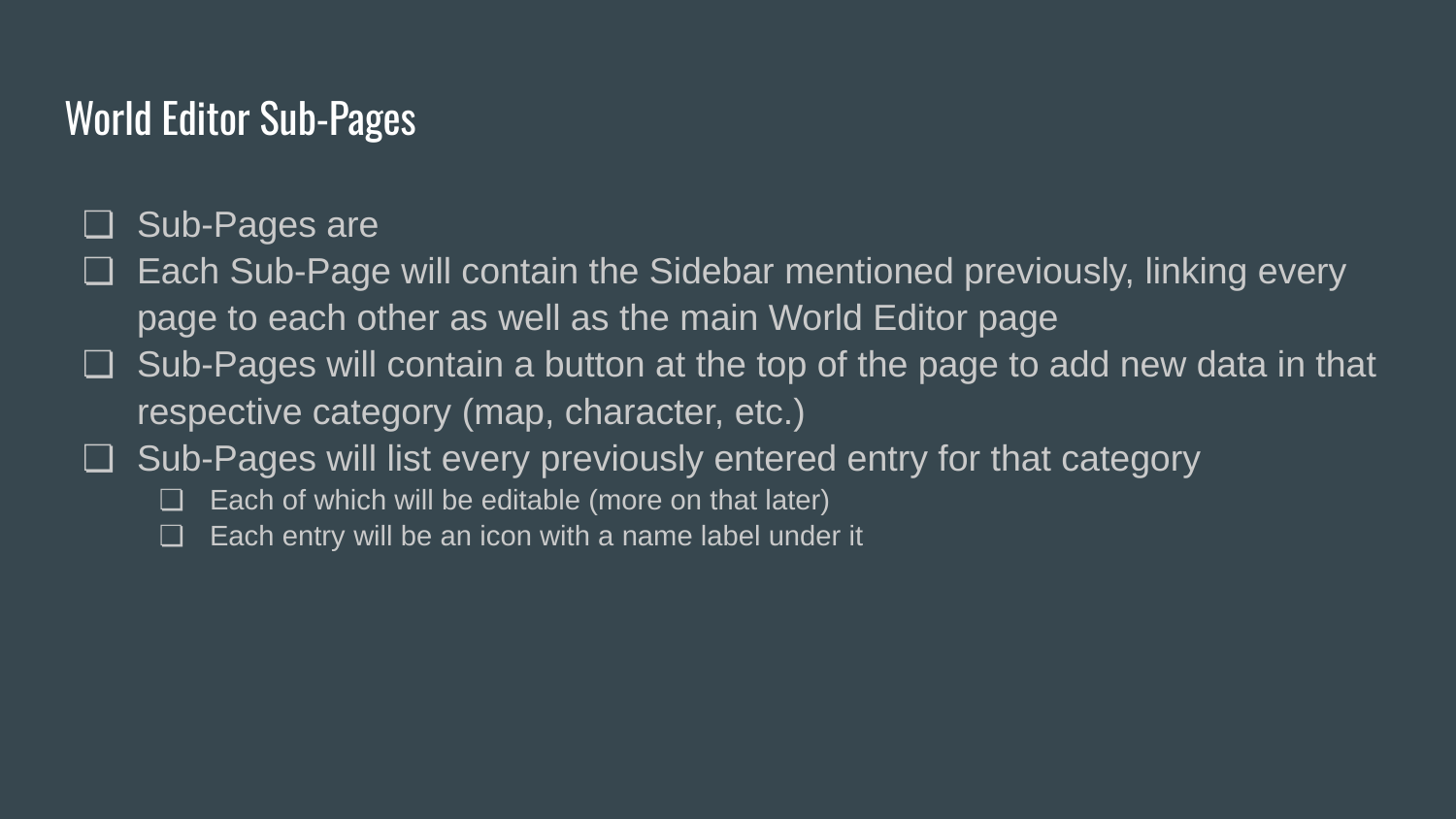

# World Editor Sub-Pages
Sub-Pages are
Each Sub-Page will contain the Sidebar mentioned previously, linking every page to each other as well as the main World Editor page
Sub-Pages will contain a button at the top of the page to add new data in that respective category (map, character, etc.)
Sub-Pages will list every previously entered entry for that category
Each of which will be editable (more on that later)
Each entry will be an icon with a name label under it